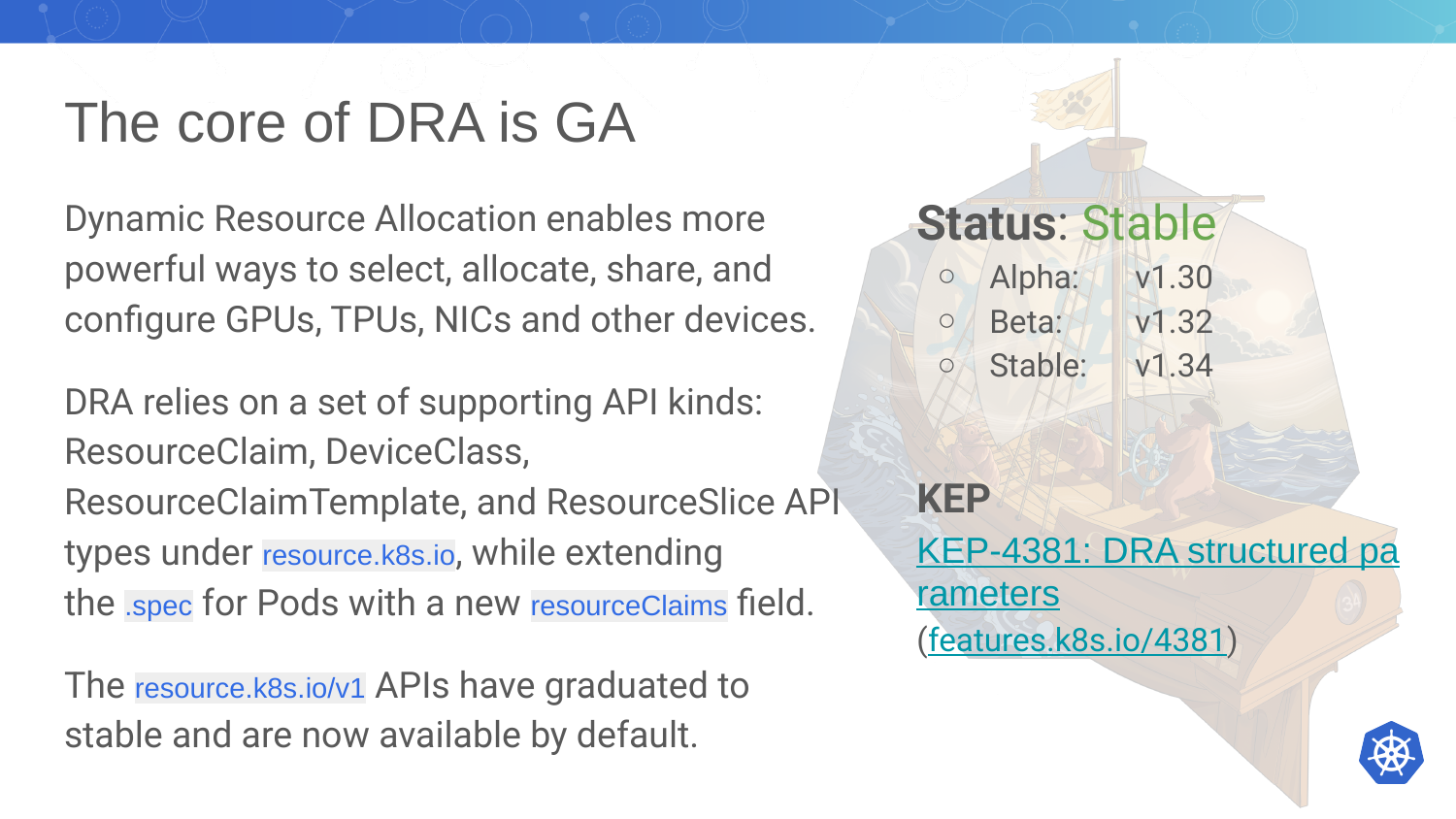

# The core of DRA is GA
Status: Stable
Alpha:	v1.30
Beta:	v1.32
Stable:	v1.34
Dynamic Resource Allocation enables more powerful ways to select, allocate, share, and configure GPUs, TPUs, NICs and other devices.
DRA relies on a set of supporting API kinds: ResourceClaim, DeviceClass, ResourceClaimTemplate, and ResourceSlice API types under resource.k8s.io, while extending the .spec for Pods with a new resourceClaims field.
The resource.k8s.io/v1 APIs have graduated to stable and are now available by default.
KEP
KEP-4381: DRA structured parameters
(features.k8s.io/4381)